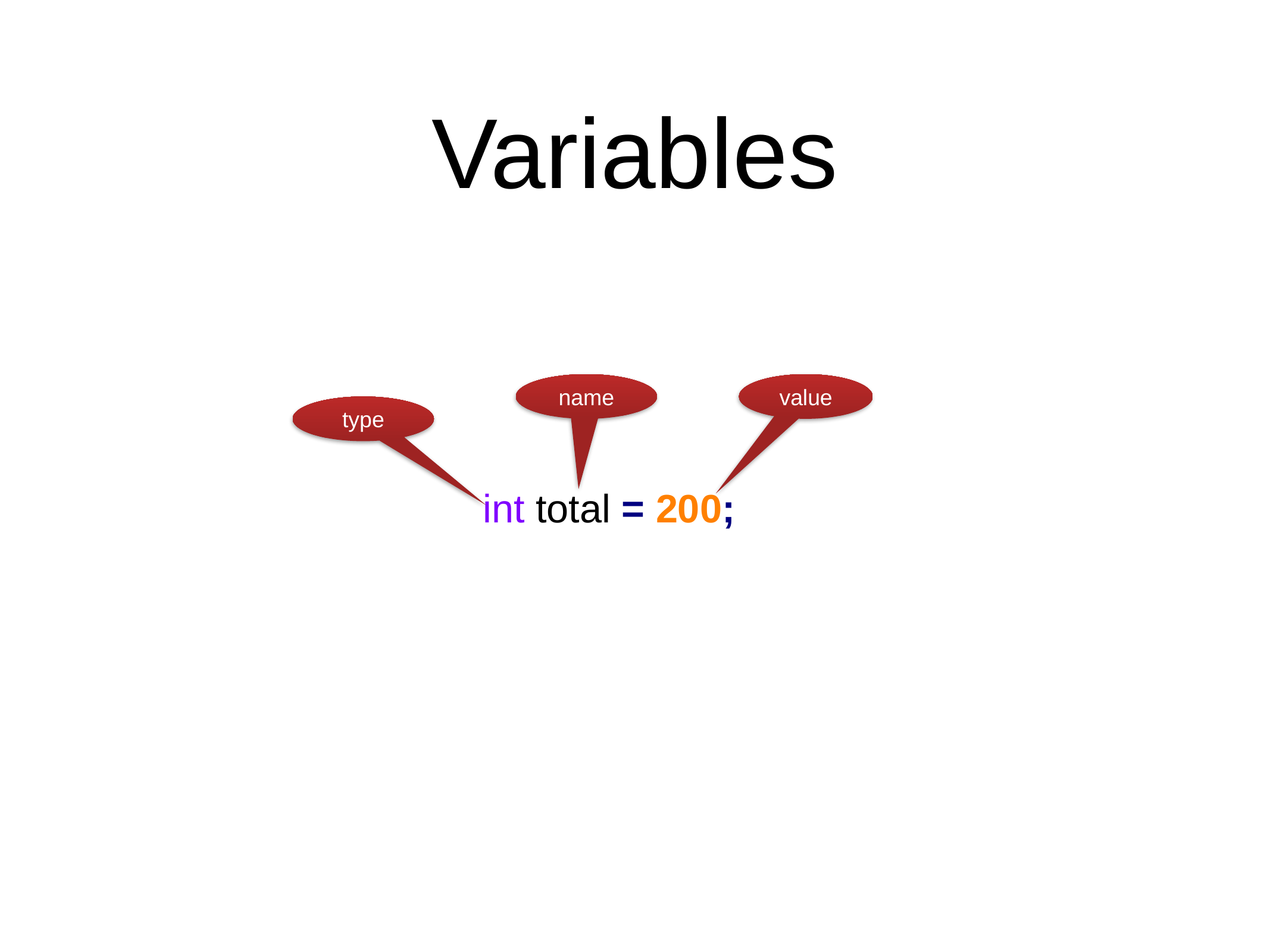

# Variables

name

value

type
int total = 200;